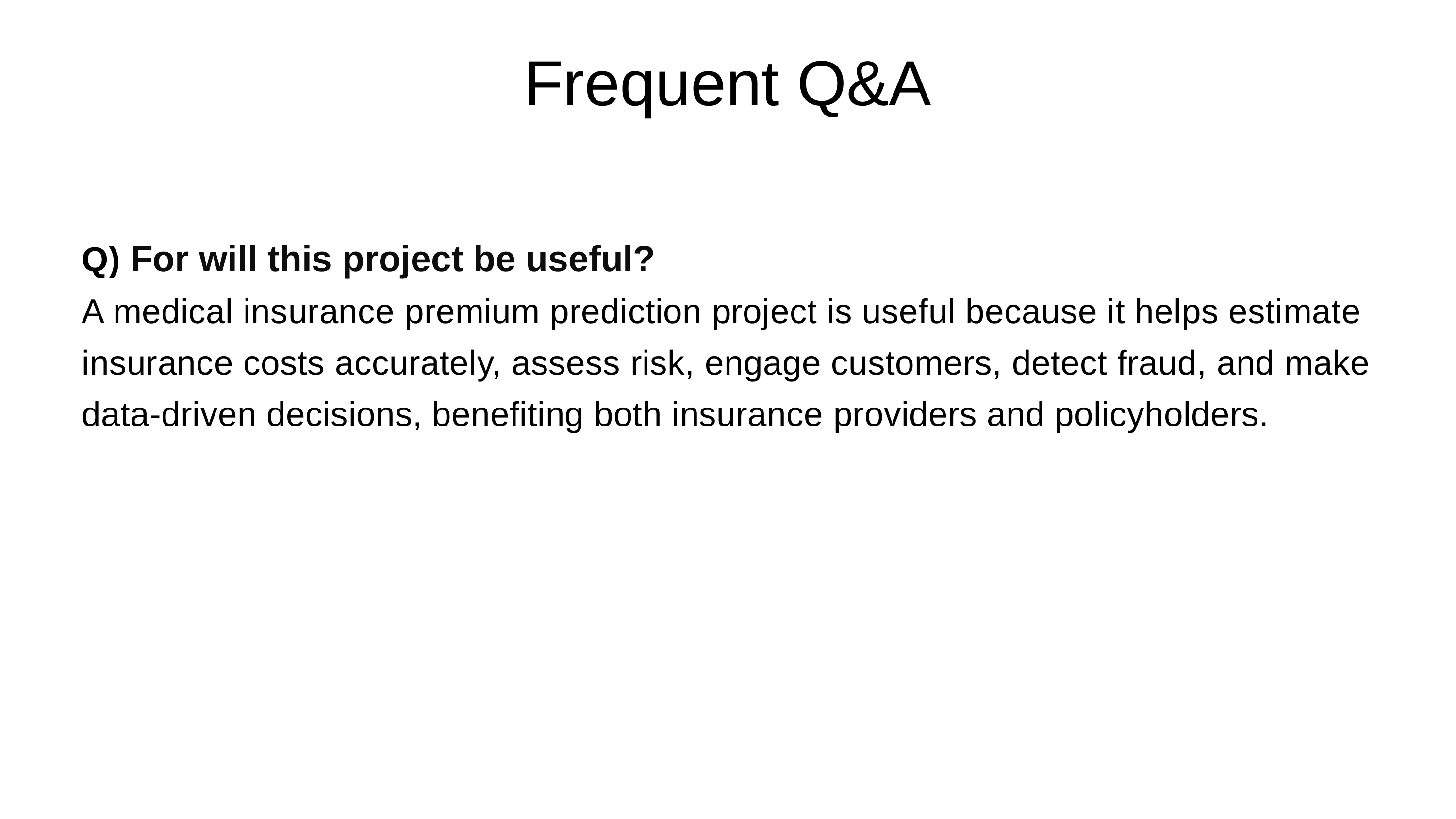

Frequent Q&A
Q) For will this project be useful?
A medical insurance premium prediction project is useful because it helps estimate insurance costs accurately, assess risk, engage customers, detect fraud, and make data-driven decisions, benefiting both insurance providers and policyholders.